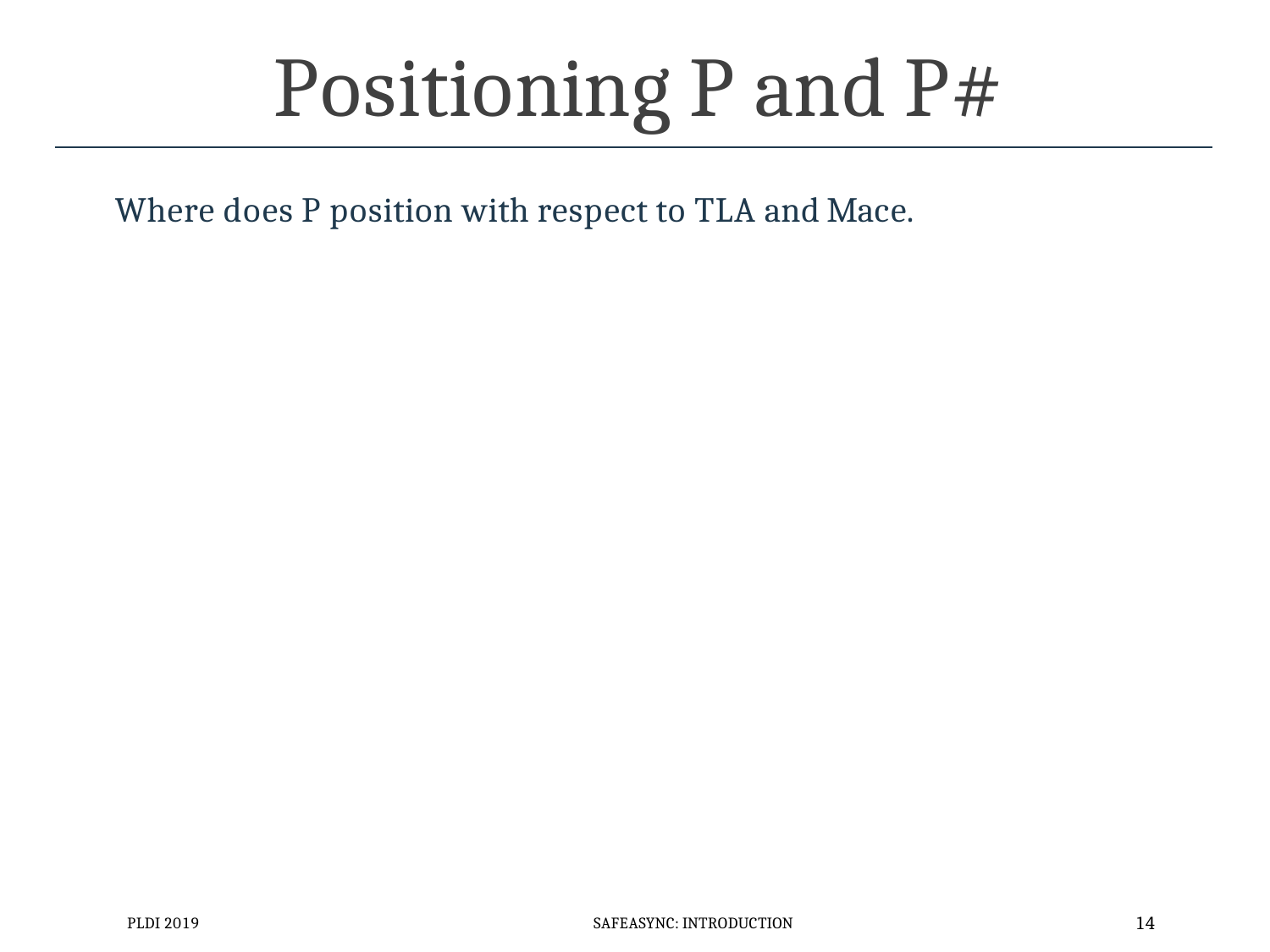

# Positioning P and P#
Where does P position with respect to TLA and Mace.

PLDI 2019
SafeAsync: Introduction
14